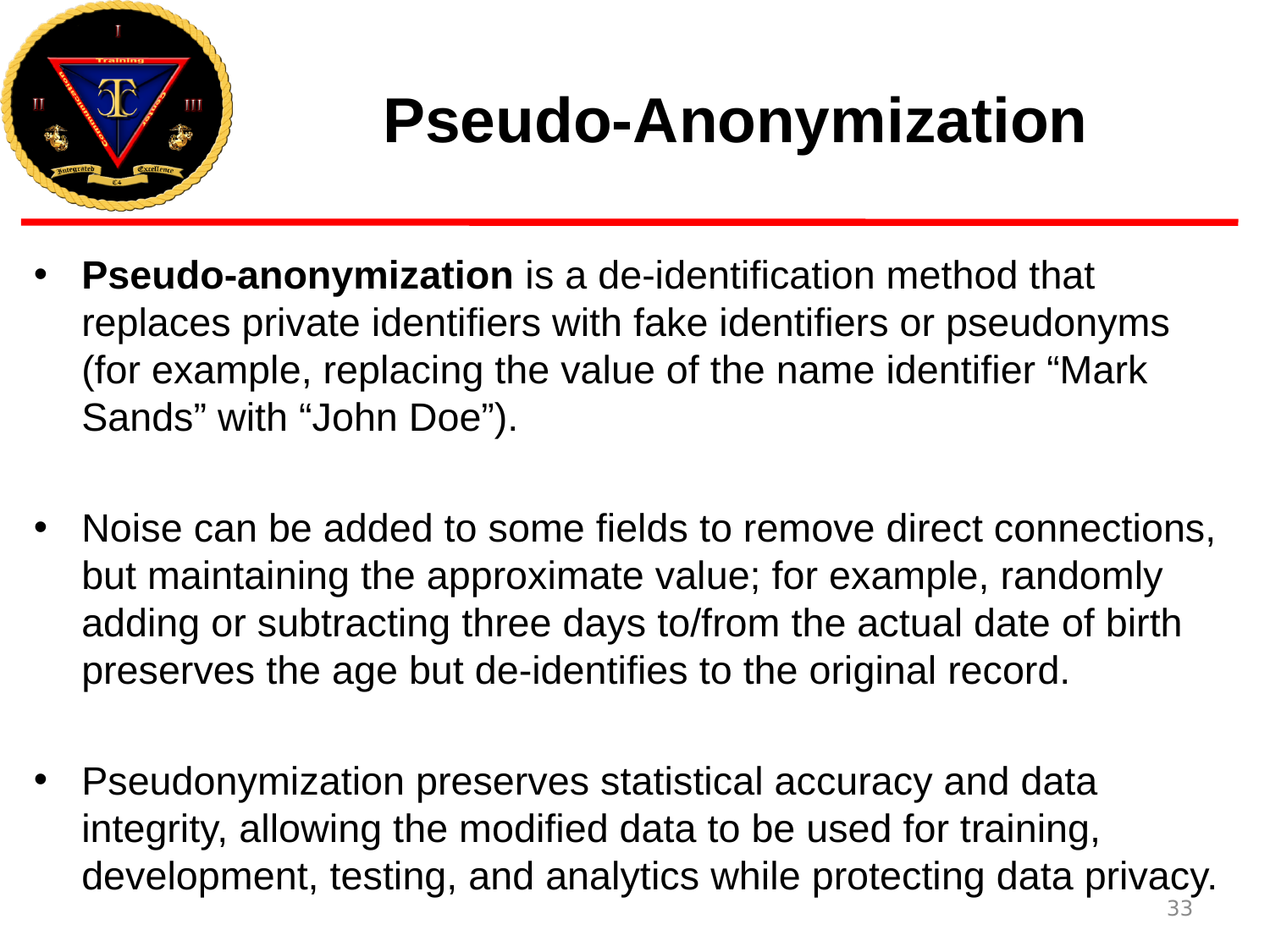

# Pseudo-Anonymization
Pseudo-anonymization is a de-identification method that replaces private identifiers with fake identifiers or pseudonyms (for example, replacing the value of the name identifier “Mark Sands” with “John Doe”).

Noise can be added to some fields to remove direct connections, but maintaining the approximate value; for example, randomly adding or subtracting three days to/from the actual date of birth preserves the age but de-identifies to the original record.

Pseudonymization preserves statistical accuracy and data integrity, allowing the modified data to be used for training, development, testing, and analytics while protecting data privacy.
33